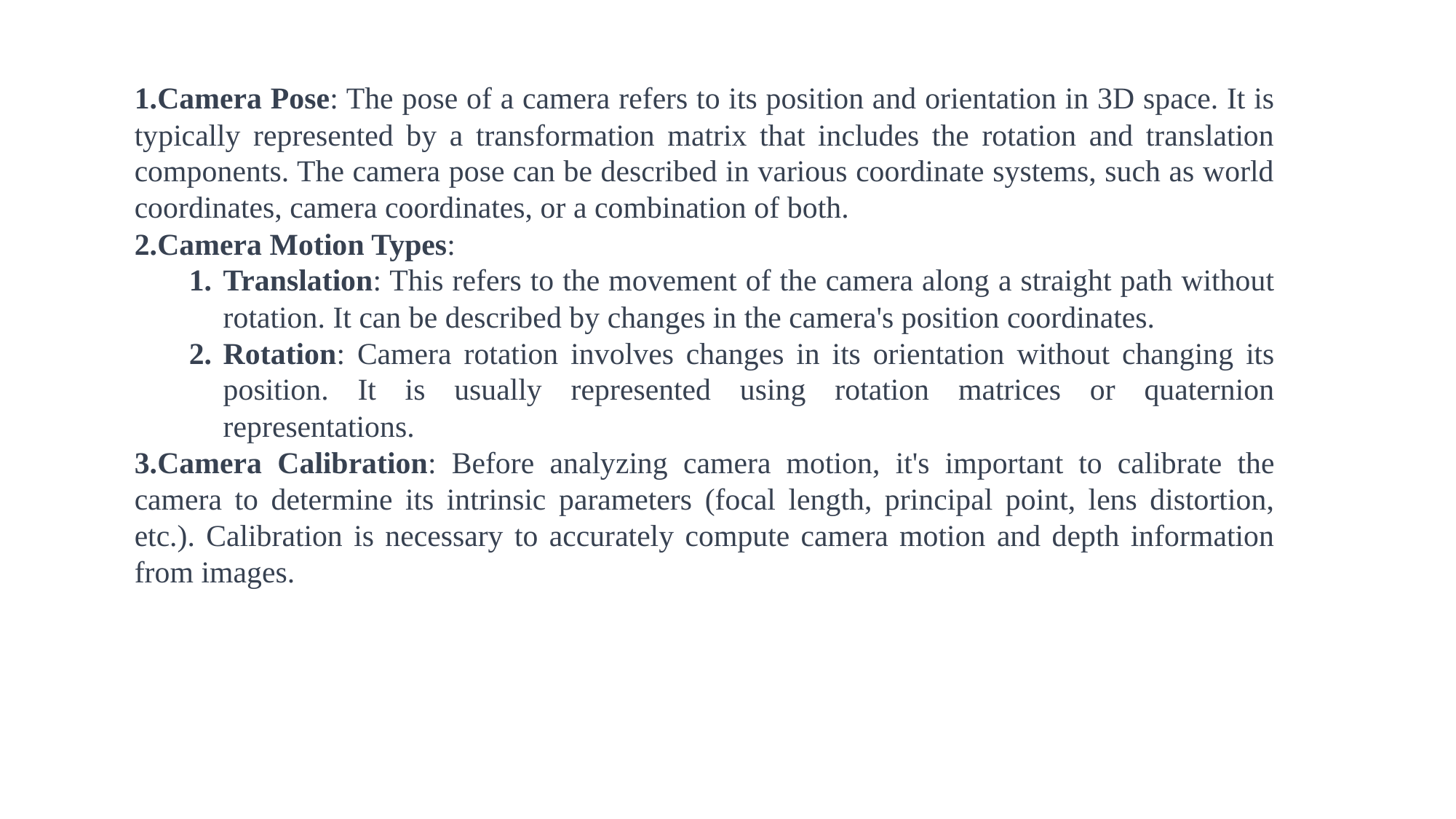

Camera Pose: The pose of a camera refers to its position and orientation in 3D space. It is typically represented by a transformation matrix that includes the rotation and translation components. The camera pose can be described in various coordinate systems, such as world coordinates, camera coordinates, or a combination of both.
Camera Motion Types:
Translation: This refers to the movement of the camera along a straight path without rotation. It can be described by changes in the camera's position coordinates.
Rotation: Camera rotation involves changes in its orientation without changing its position. It is usually represented using rotation matrices or quaternion representations.
Camera Calibration: Before analyzing camera motion, it's important to calibrate the camera to determine its intrinsic parameters (focal length, principal point, lens distortion, etc.). Calibration is necessary to accurately compute camera motion and depth information from images.